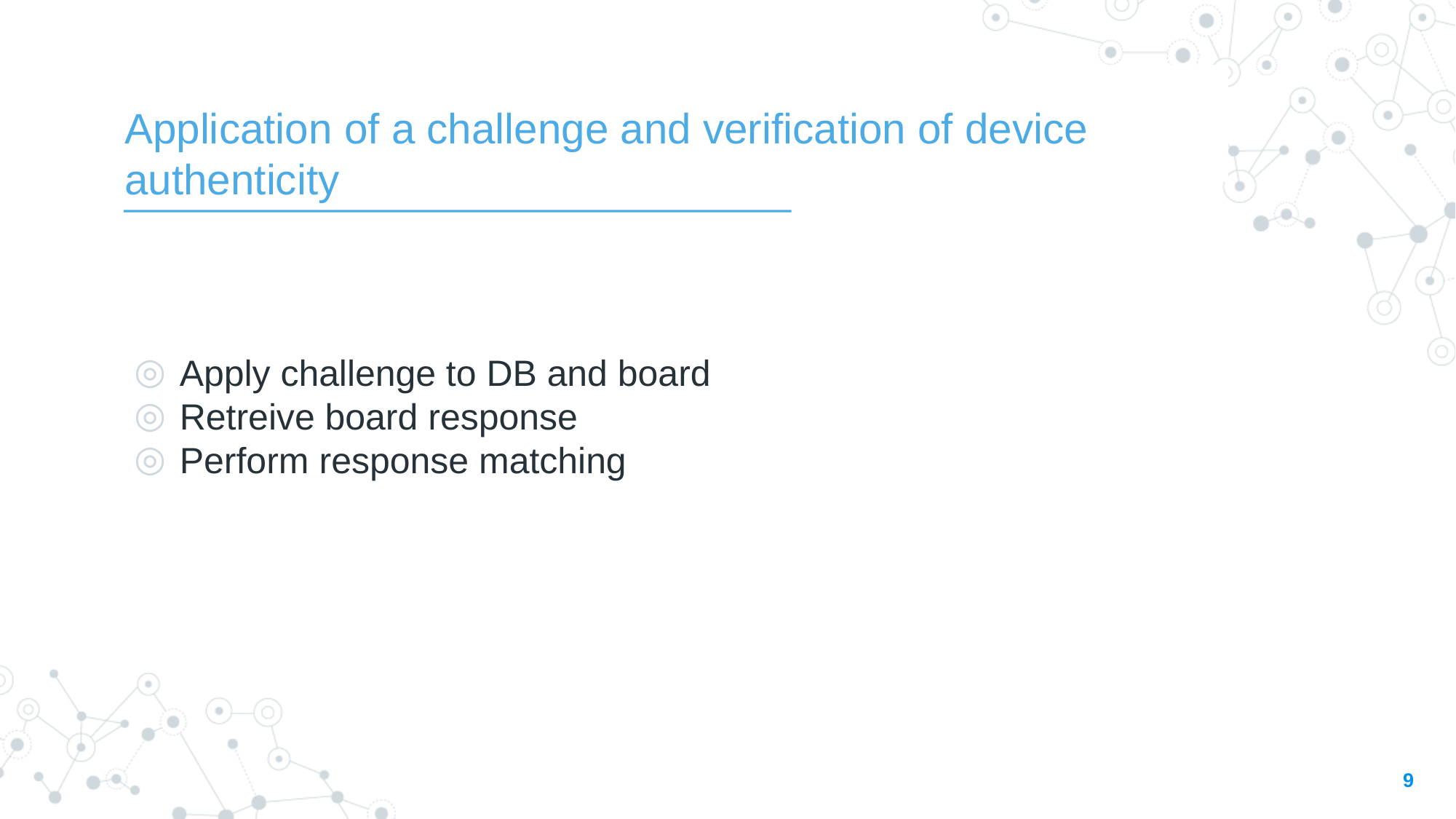

Application of a challenge and verification of device authenticity

Apply challenge to DB and board
Retreive board response
Perform response matching

9